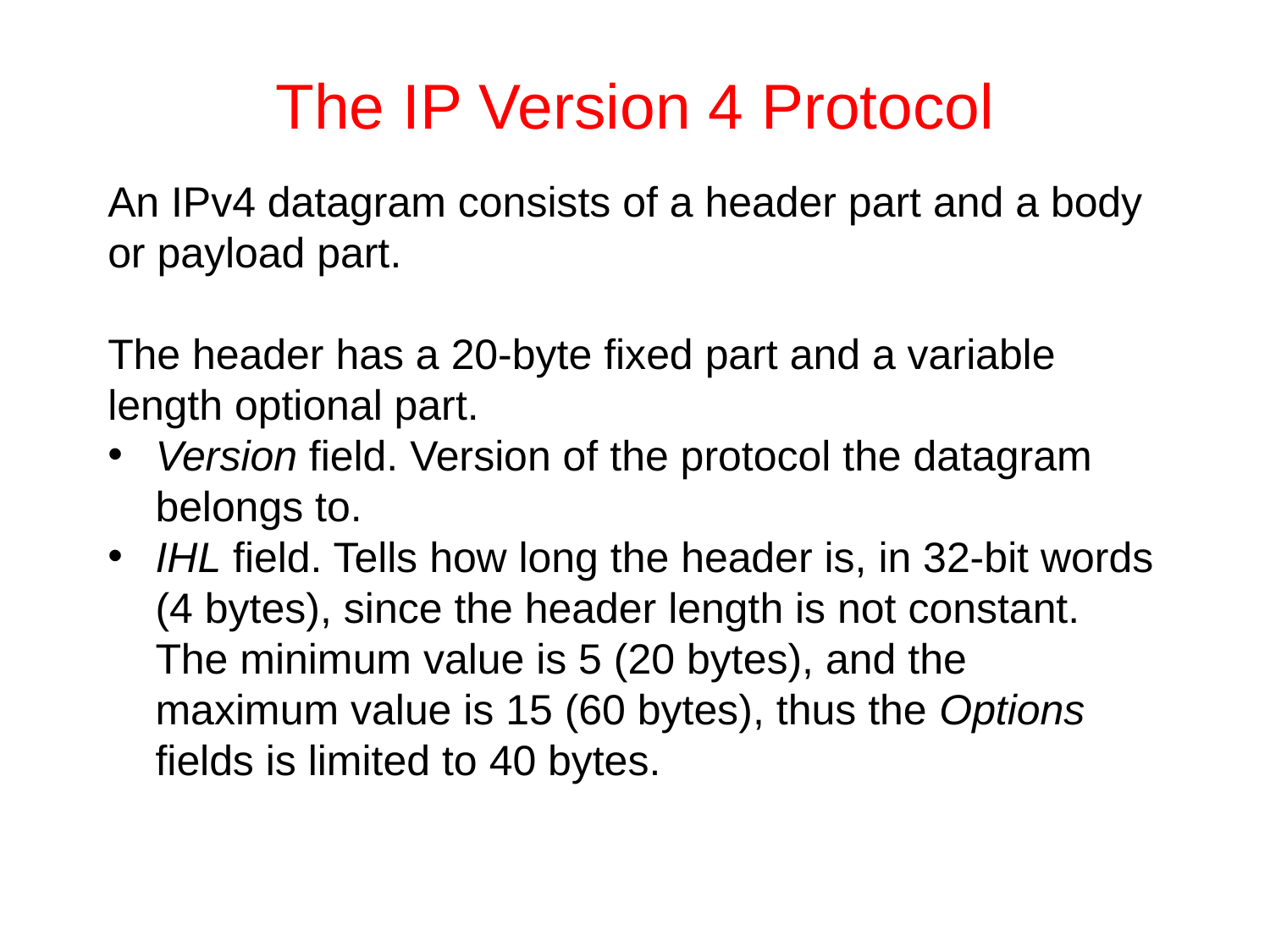

# The IP Version 4 Protocol
An IPv4 datagram consists of a header part and a body or payload part.

The header has a 20-byte fixed part and a variable length optional part.
Version field. Version of the protocol the datagram belongs to.
IHL field. Tells how long the header is, in 32-bit words (4 bytes), since the header length is not constant. The minimum value is 5 (20 bytes), and the maximum value is 15 (60 bytes), thus the Options fields is limited to 40 bytes.